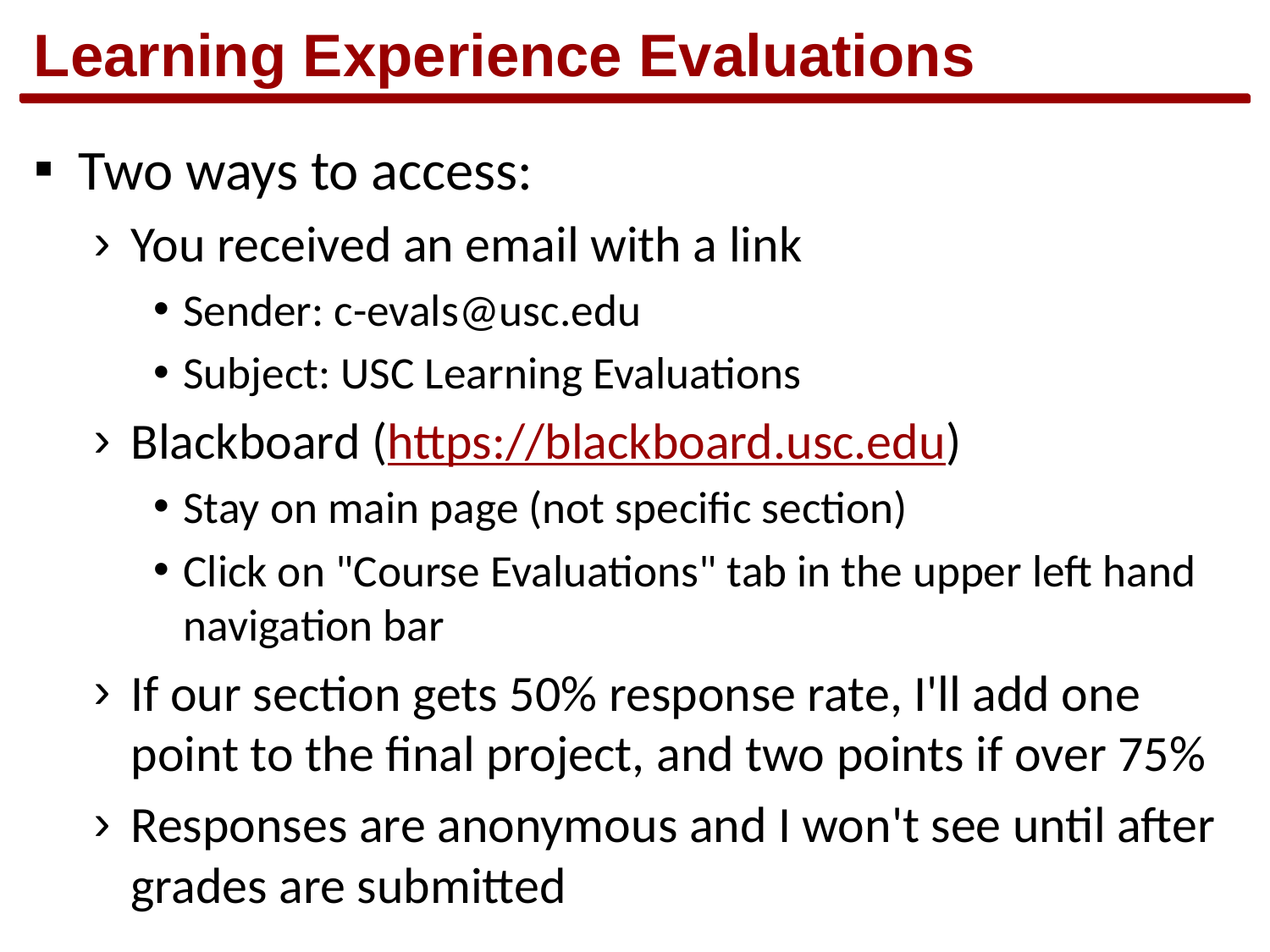

# Learning Experience Evaluations
Two ways to access:
You received an email with a link
Sender: c-evals@usc.edu
Subject: USC Learning Evaluations
Blackboard (https://blackboard.usc.edu)
Stay on main page (not specific section)
Click on "Course Evaluations" tab in the upper left hand navigation bar
If our section gets 50% response rate, I'll add one point to the final project, and two points if over 75%
Responses are anonymous and I won't see until after grades are submitted